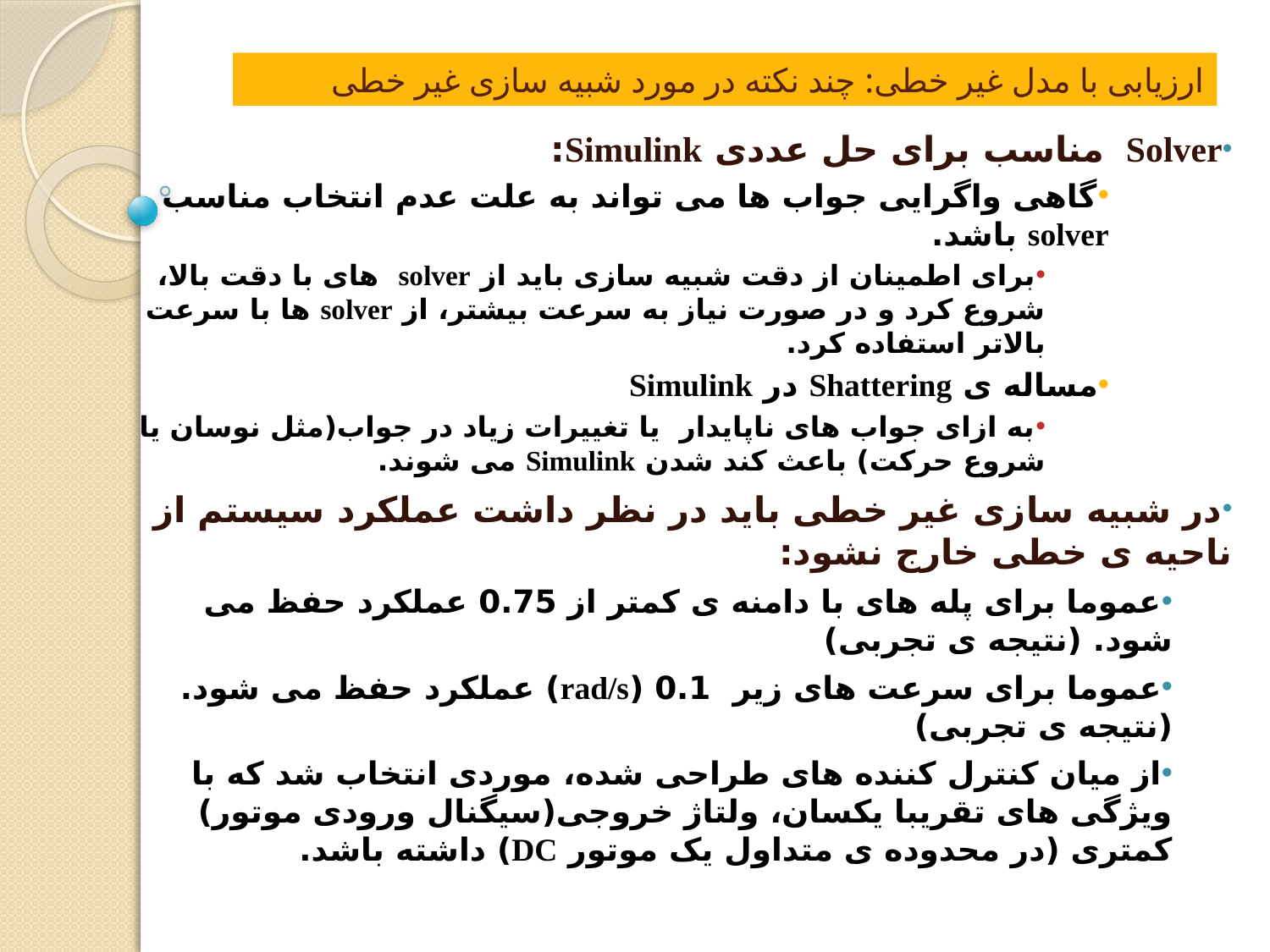

ارزیابی با مدل غیر خطی: چند نکته در مورد شبیه سازی غیر خطی
Solver  مناسب برای حل عددی Simulink:
گاهی واگرایی جواب ها می تواند به علت عدم انتخاب مناسب solver باشد.
برای اطمینان از دقت شبیه سازی باید از solver  های با دقت بالا،‌ شروع کرد و در صورت نیاز به سرعت بیشتر، از solver ها با سرعت بالاتر استفاده کرد.
مساله ی Shattering در Simulink
به ازای جواب های ناپایدار  یا تغییرات زیاد در جواب(مثل نوسان یا شروع حرکت) باعث کند شدن Simulink می شوند.
در شبیه سازی غیر خطی باید در نظر داشت عملکرد سیستم از ناحیه ی خطی خارج نشود:
عموما برای پله های با دامنه ی کمتر از 0.75 عملکرد حفظ می شود. (نتیجه ی تجربی)
عموما برای سرعت های زیر  0.1 (rad/s) عملکرد حفظ می شود. (نتیجه ی تجربی)
از میان کنترل کننده های طراحی شده،‌ موردی انتخاب شد که با ویژگی های تقریبا یکسان، ولتاژ خروجی(سیگنال ورودی موتور) کمتری (در محدوده ی متداول یک موتور DC) داشته باشد.